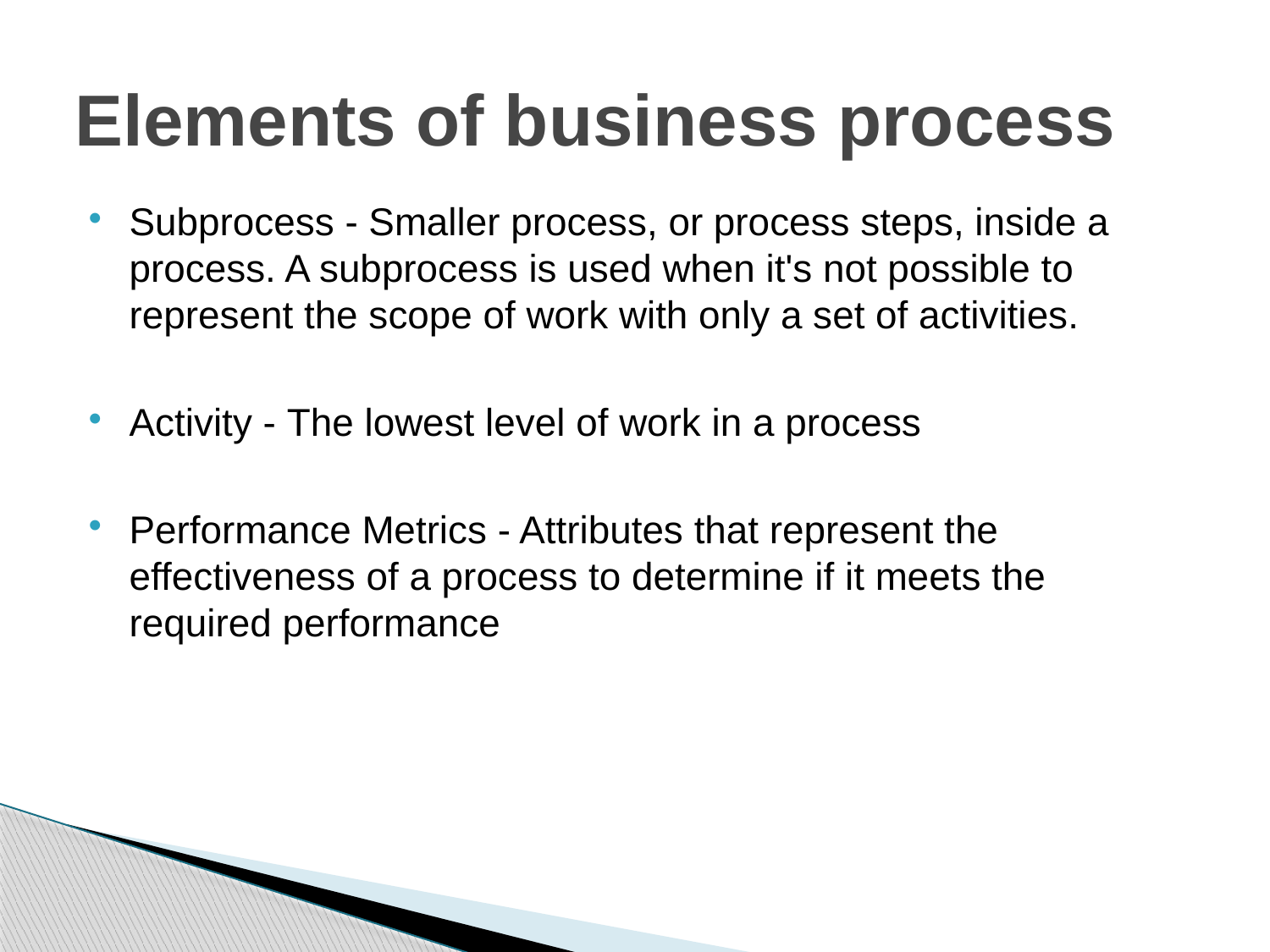

Elements of business process

Subprocess - Smaller process, or process steps, inside a process. A subprocess is used when it's not possible to represent the scope of work with only a set of activities.

Activity - The lowest level of work in a process

Performance Metrics - Attributes that represent the effectiveness of a process to determine if it meets the required performance